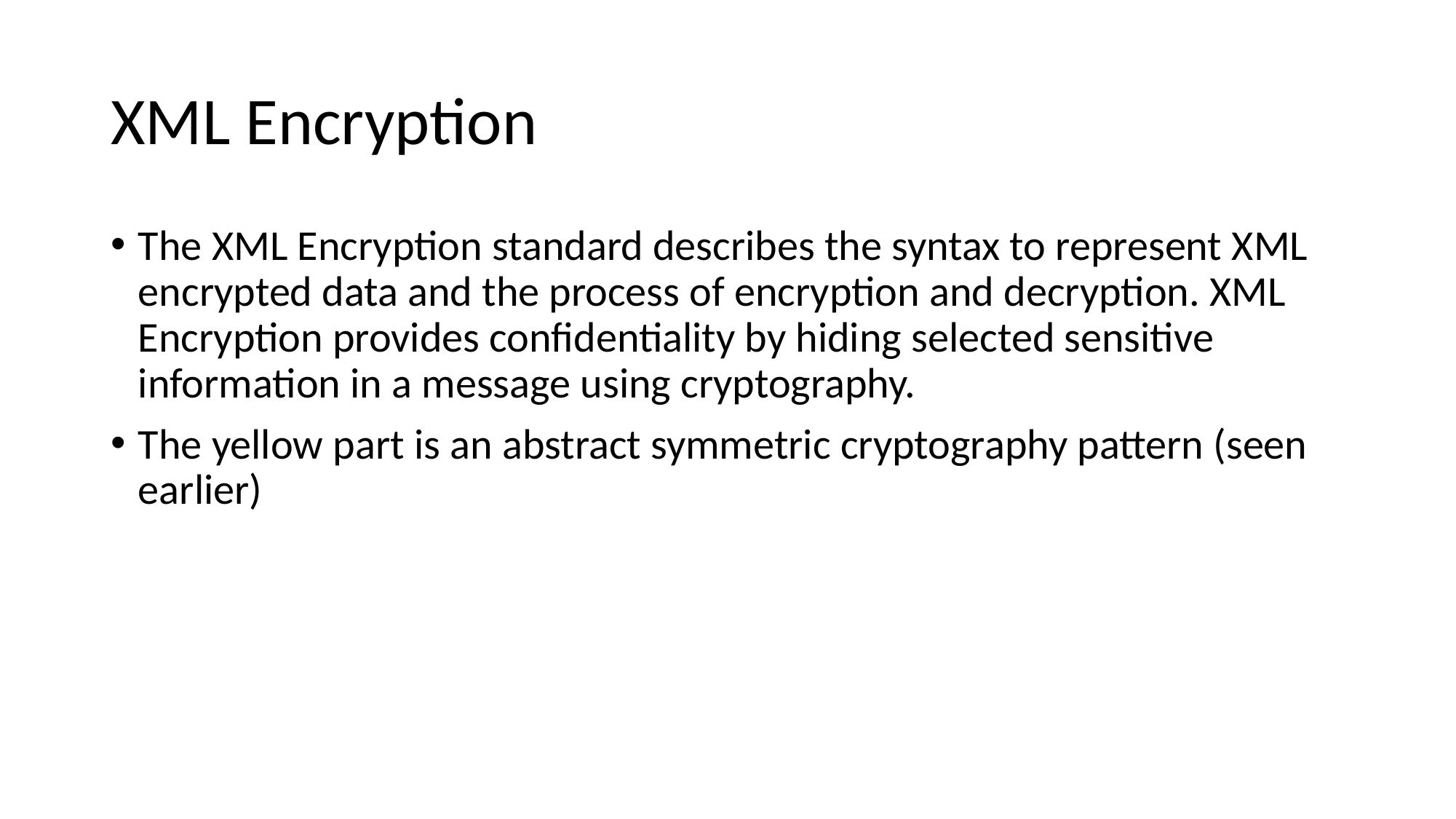

XML Encryption
The XML Encryption standard describes the syntax to represent XML encrypted data and the process of encryption and decryption. XML Encryption provides confidentiality by hiding selected sensitive information in a message using cryptography.
The yellow part is an abstract symmetric cryptography pattern (seen earlier)